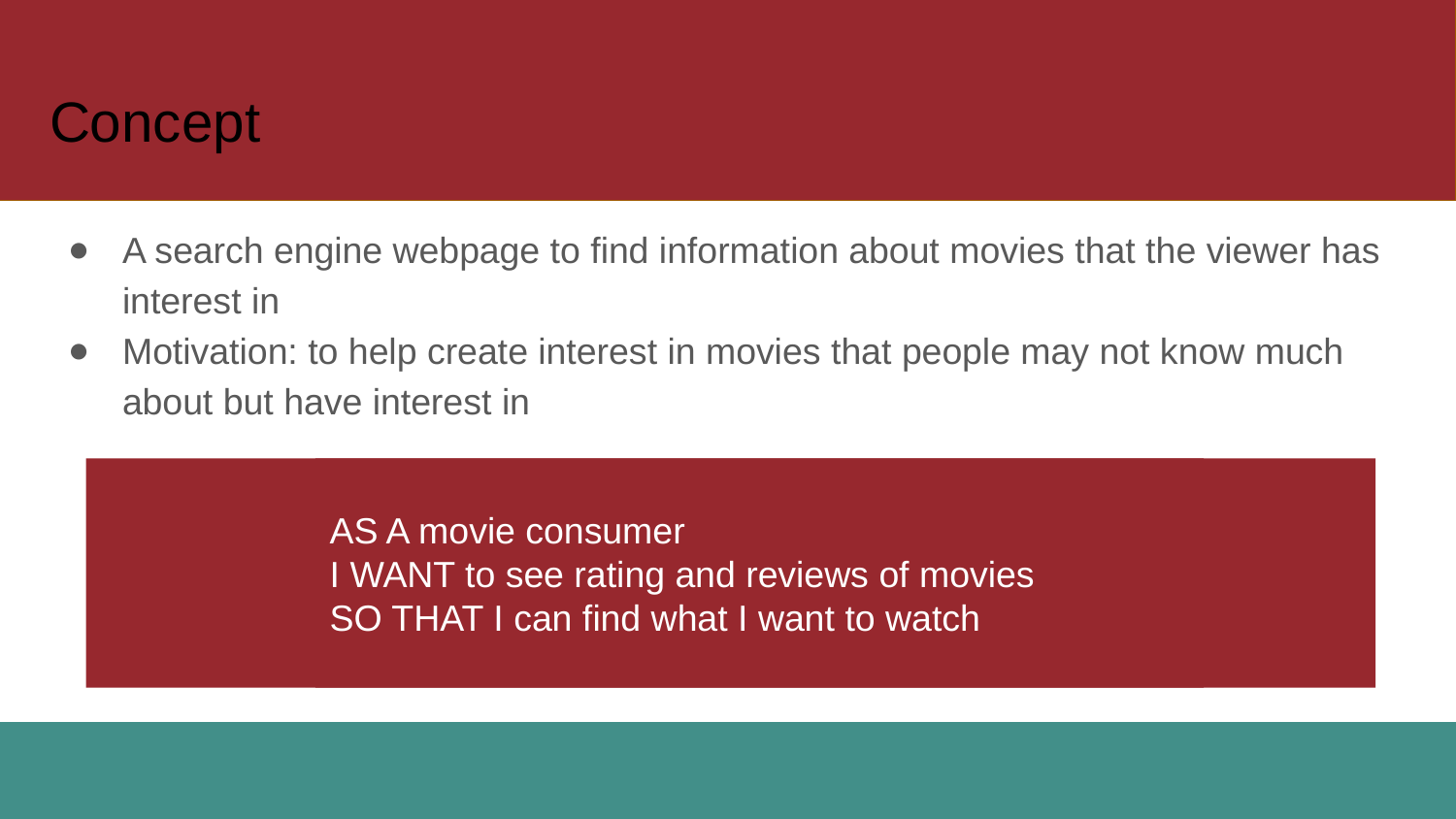

# Concept
A search engine webpage to find information about movies that the viewer has interest in
Motivation: to help create interest in movies that people may not know much about but have interest in
AS A movie consumer
I WANT to see rating and reviews of movies
SO THAT I can find what I want to watch